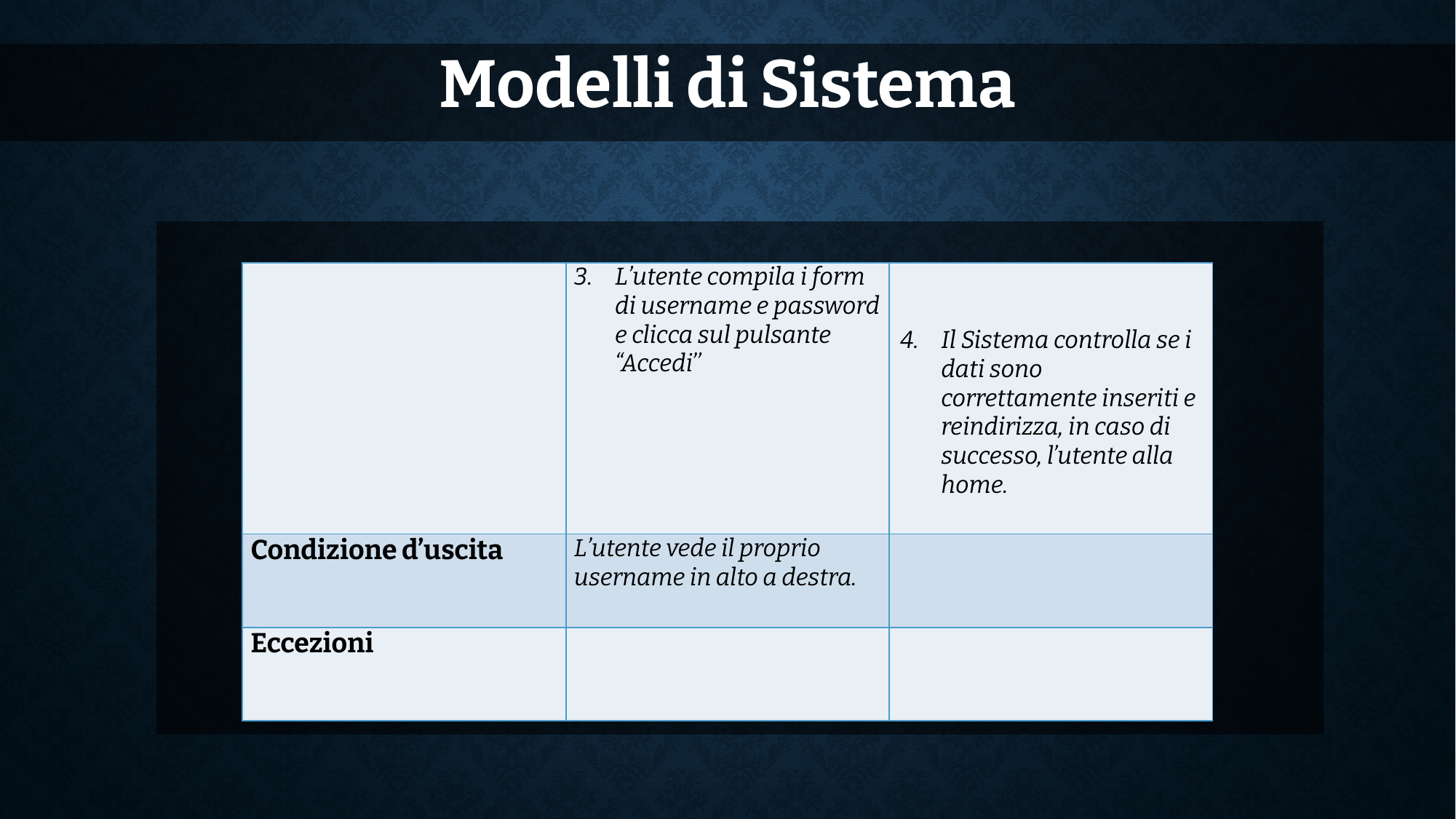

Modelli di Sistema

|  | L’utente compila i form di username e password e clicca sul pulsante “Accedi’’ | Il Sistema controlla se i dati sono correttamente inseriti e reindirizza, in caso di successo, l’utente alla home. |
| --- | --- | --- |
| Condizione d’uscita | L’utente vede il proprio username in alto a destra. |  |
| Eccezioni |  |  |